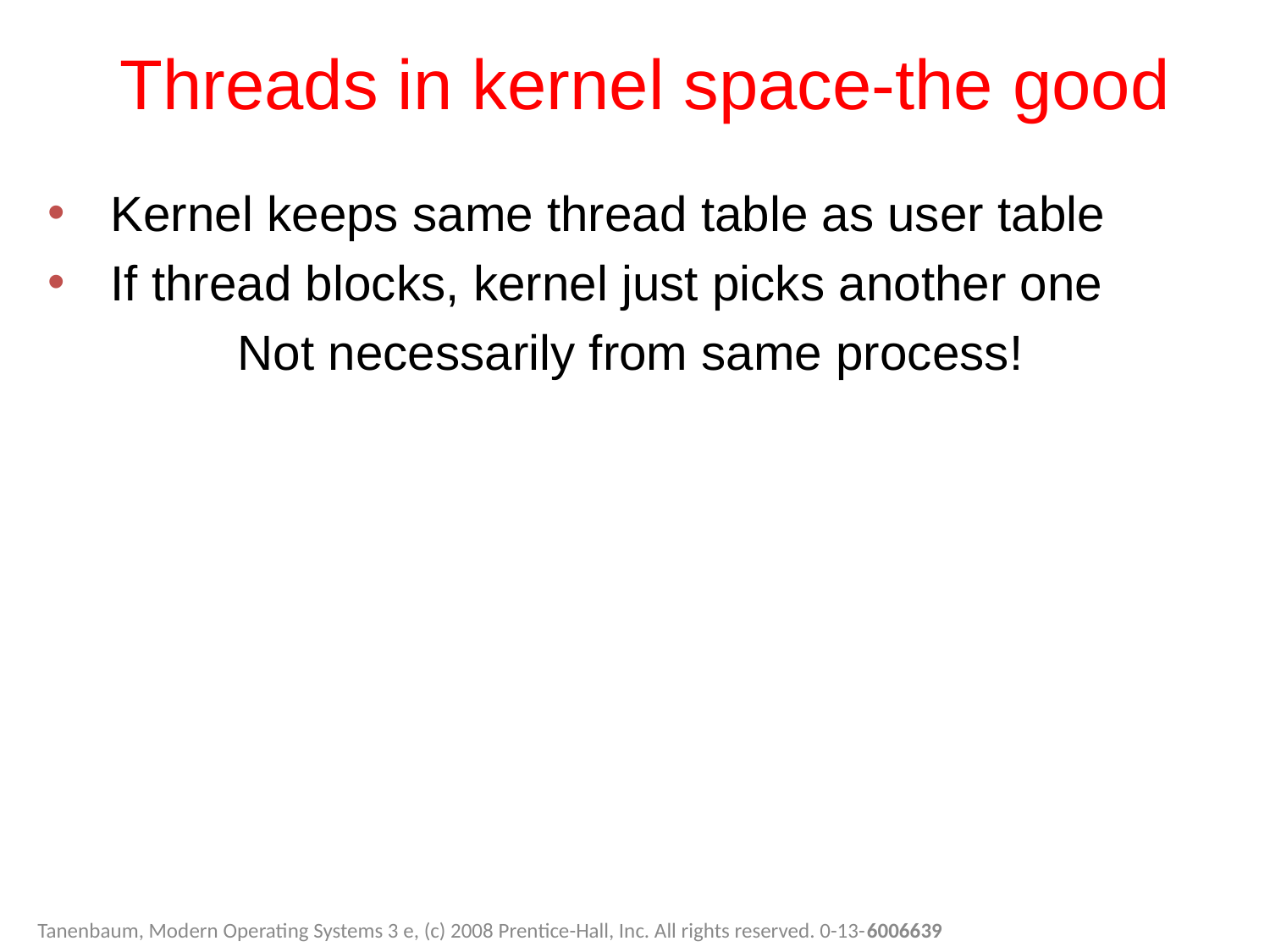

Threads in kernel space-the good
Kernel keeps same thread table as user table
If thread blocks, kernel just picks another one
		Not necessarily from same process!
Tanenbaum, Modern Operating Systems 3 e, (c) 2008 Prentice-Hall, Inc. All rights reserved. 0-13-6006639